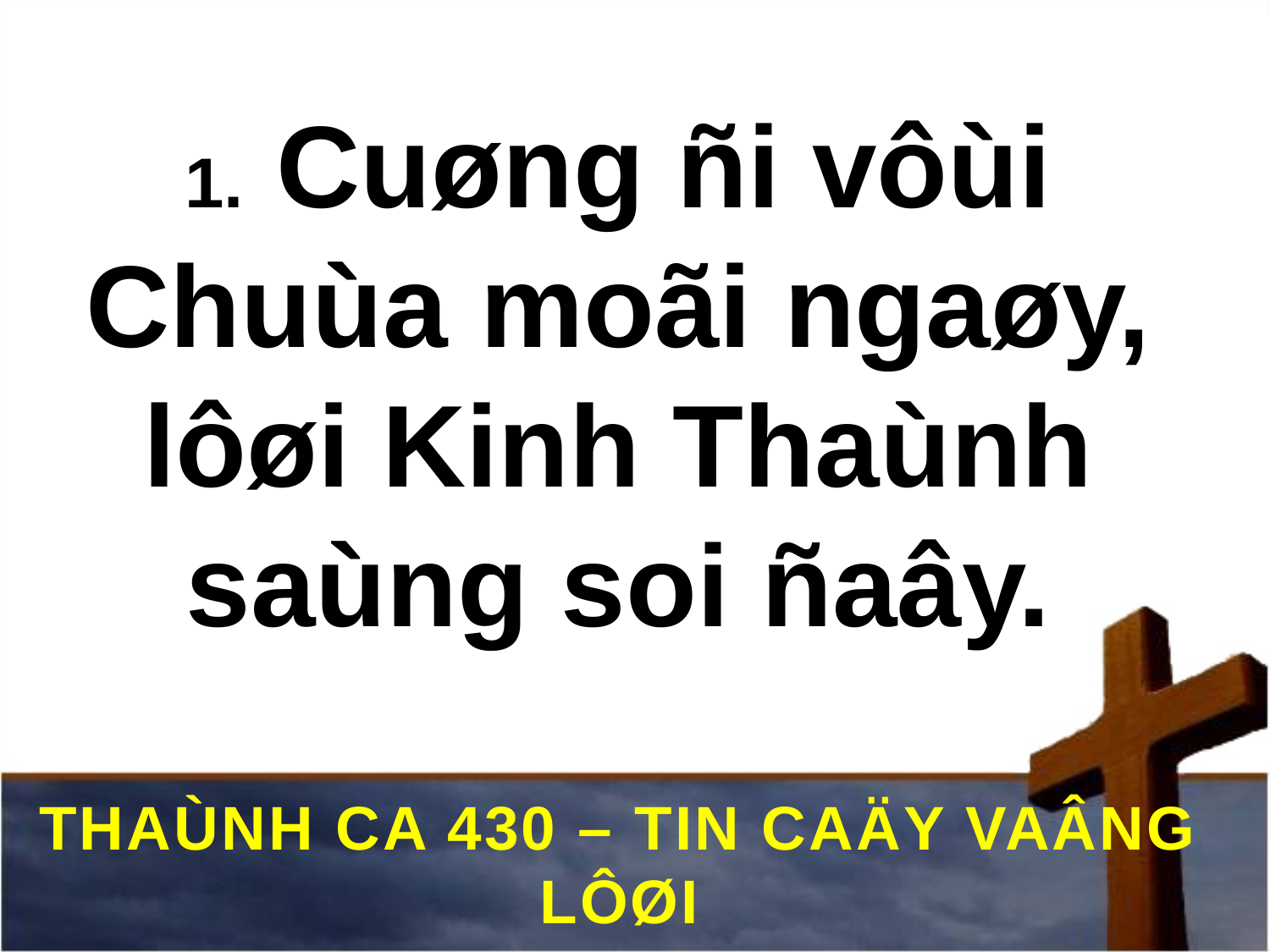

# 1. Cuøng ñi vôùi Chuùa moãi ngaøy, lôøi Kinh Thaùnh saùng soi ñaây.
THAÙNH CA 430 – TIN CAÄY VAÂNG LÔØI